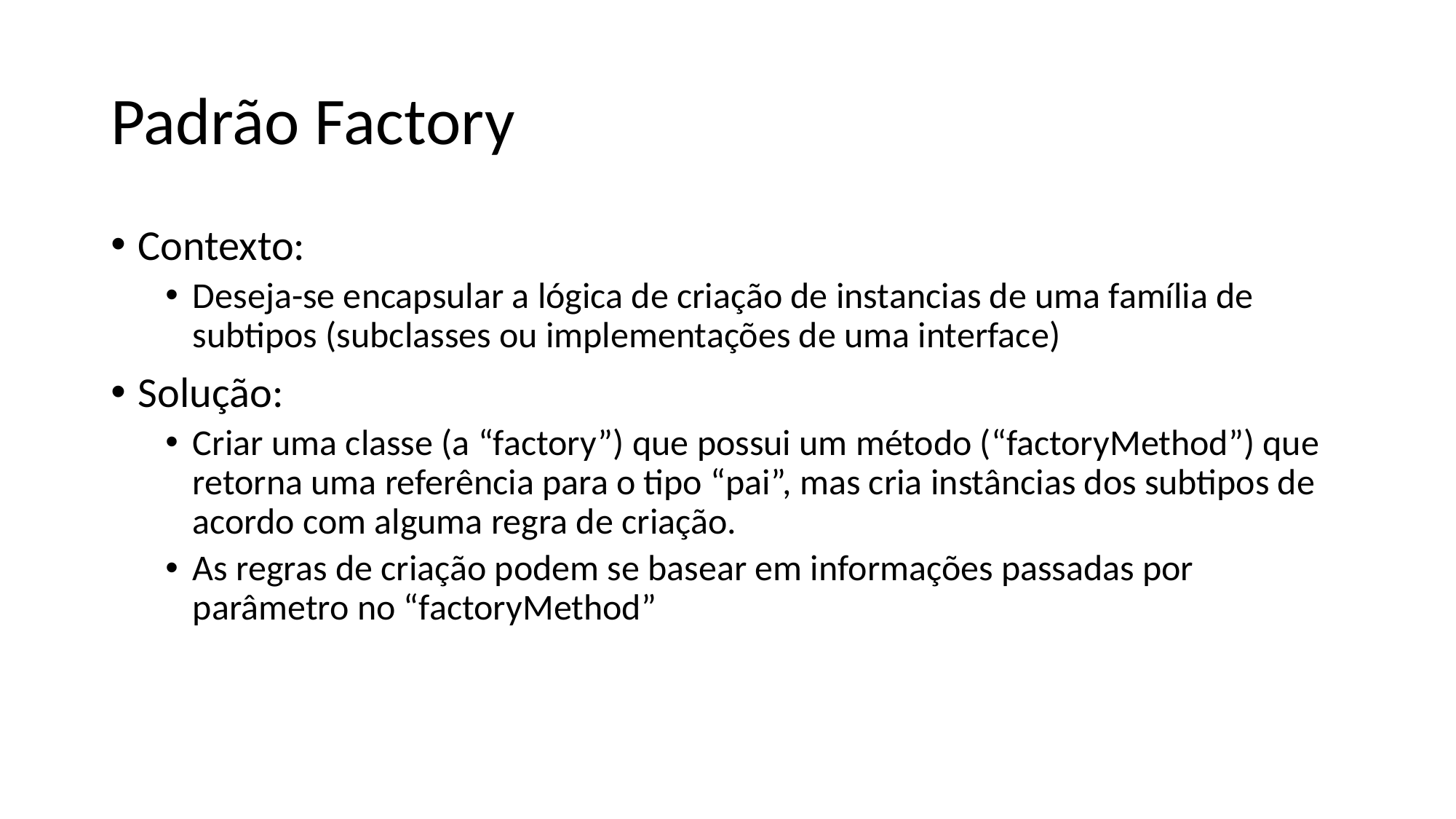

# Padrão Factory
Contexto:
Deseja-se encapsular a lógica de criação de instancias de uma família de subtipos (subclasses ou implementações de uma interface)
Solução:
Criar uma classe (a “factory”) que possui um método (“factoryMethod”) que retorna uma referência para o tipo “pai”, mas cria instâncias dos subtipos de acordo com alguma regra de criação.
As regras de criação podem se basear em informações passadas por parâmetro no “factoryMethod”